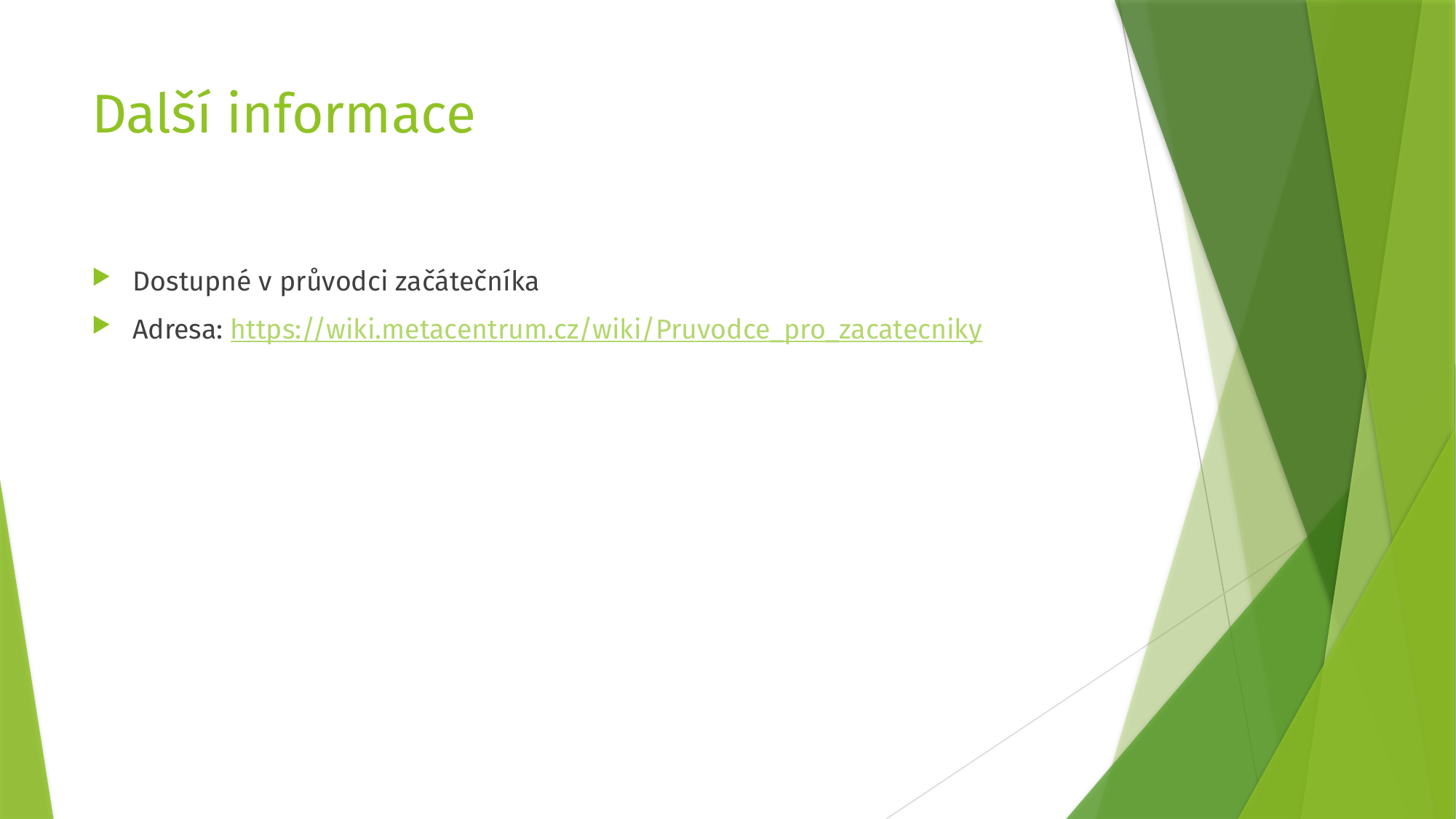

# Další informace
Dostupné v průvodci začátečníka
Adresa: https://wiki.metacentrum.cz/wiki/Pruvodce_pro_zacatecniky